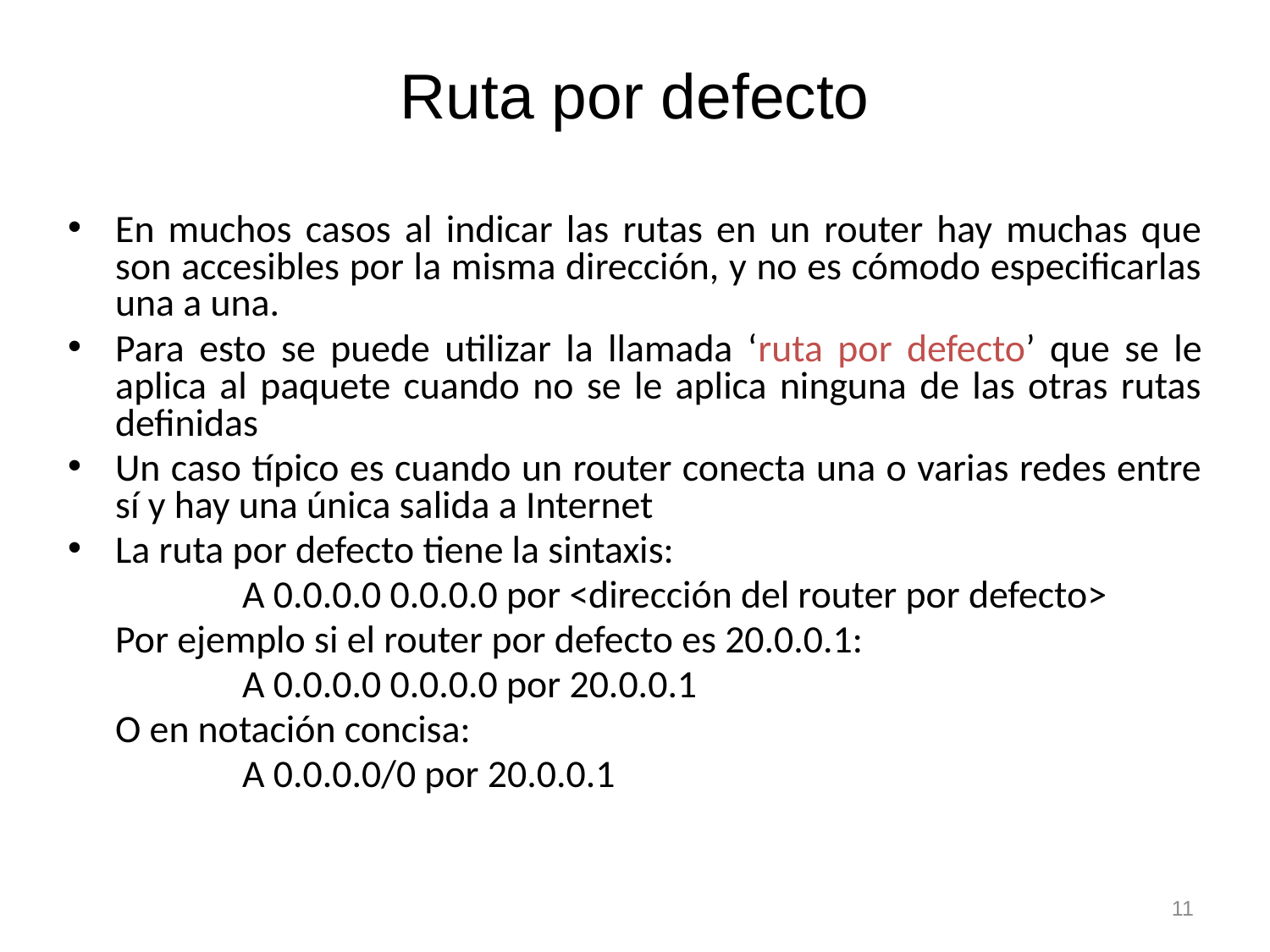

# Ruta por defecto
En muchos casos al indicar las rutas en un router hay muchas que son accesibles por la misma dirección, y no es cómodo especificarlas una a una.
Para esto se puede utilizar la llamada ‘ruta por defecto’ que se le aplica al paquete cuando no se le aplica ninguna de las otras rutas definidas
Un caso típico es cuando un router conecta una o varias redes entre sí y hay una única salida a Internet
La ruta por defecto tiene la sintaxis:
		A 0.0.0.0 0.0.0.0 por <dirección del router por defecto>
	Por ejemplo si el router por defecto es 20.0.0.1:
		A 0.0.0.0 0.0.0.0 por 20.0.0.1
	O en notación concisa:
		A 0.0.0.0/0 por 20.0.0.1
11